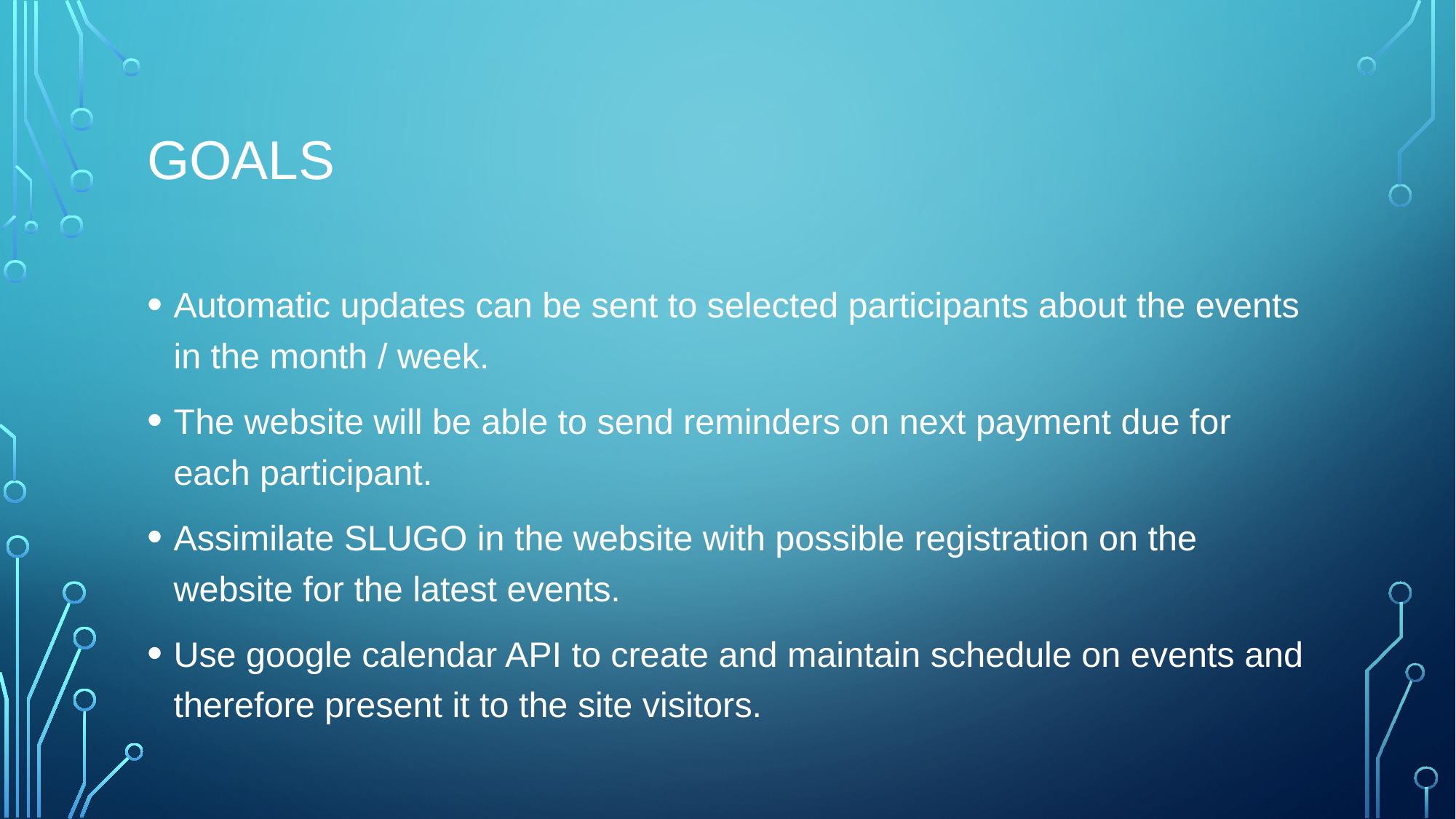

# GOALS
Automatic updates can be sent to selected participants about the events in the month / week.
The website will be able to send reminders on next payment due for each participant.
Assimilate SLUGO in the website with possible registration on the website for the latest events.
Use google calendar API to create and maintain schedule on events and therefore present it to the site visitors.